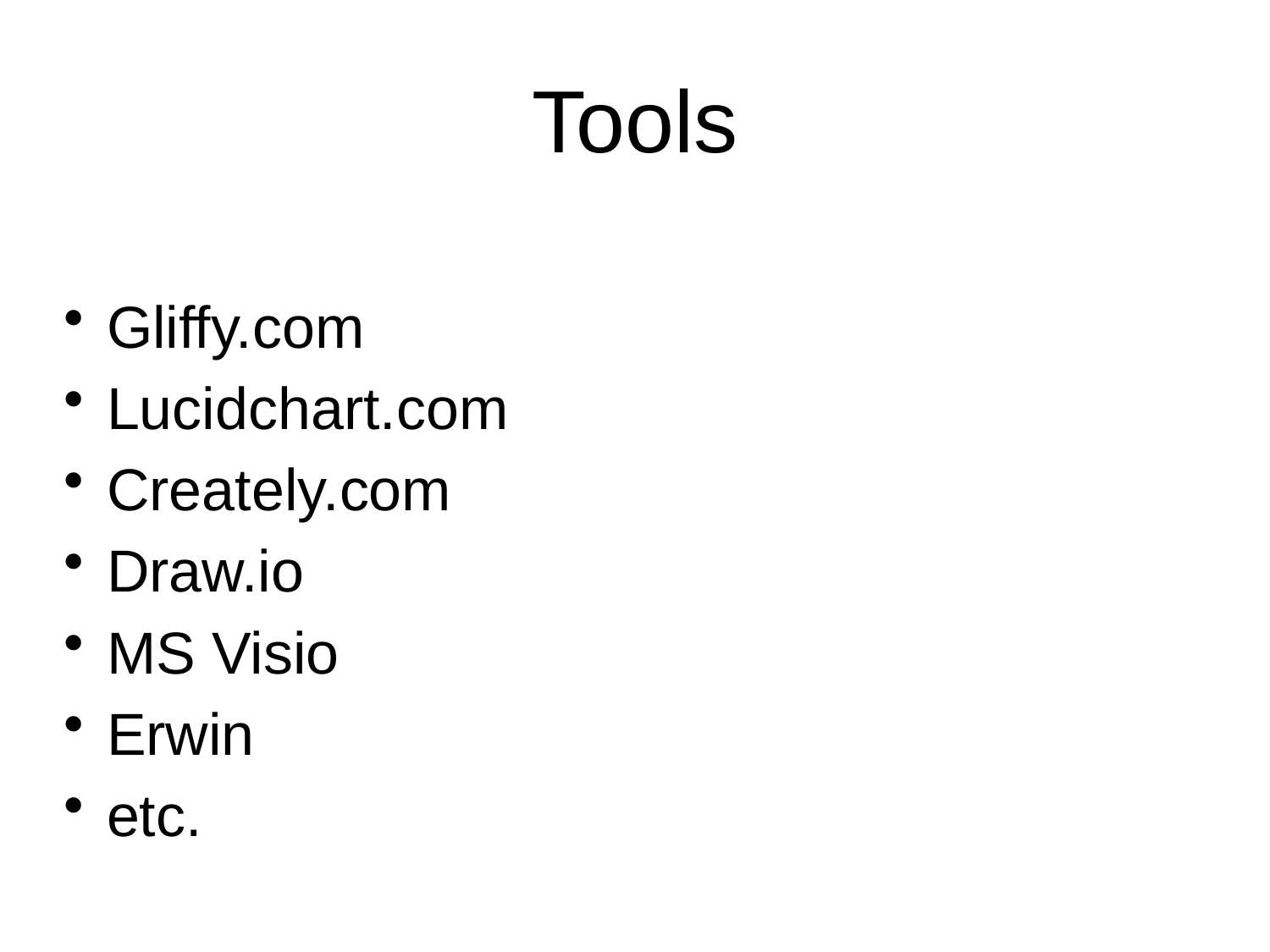

Tools

Gliffy.com
Lucidchart.com
Сreately.com
Draw.io
MS Visio
Erwin
etc.